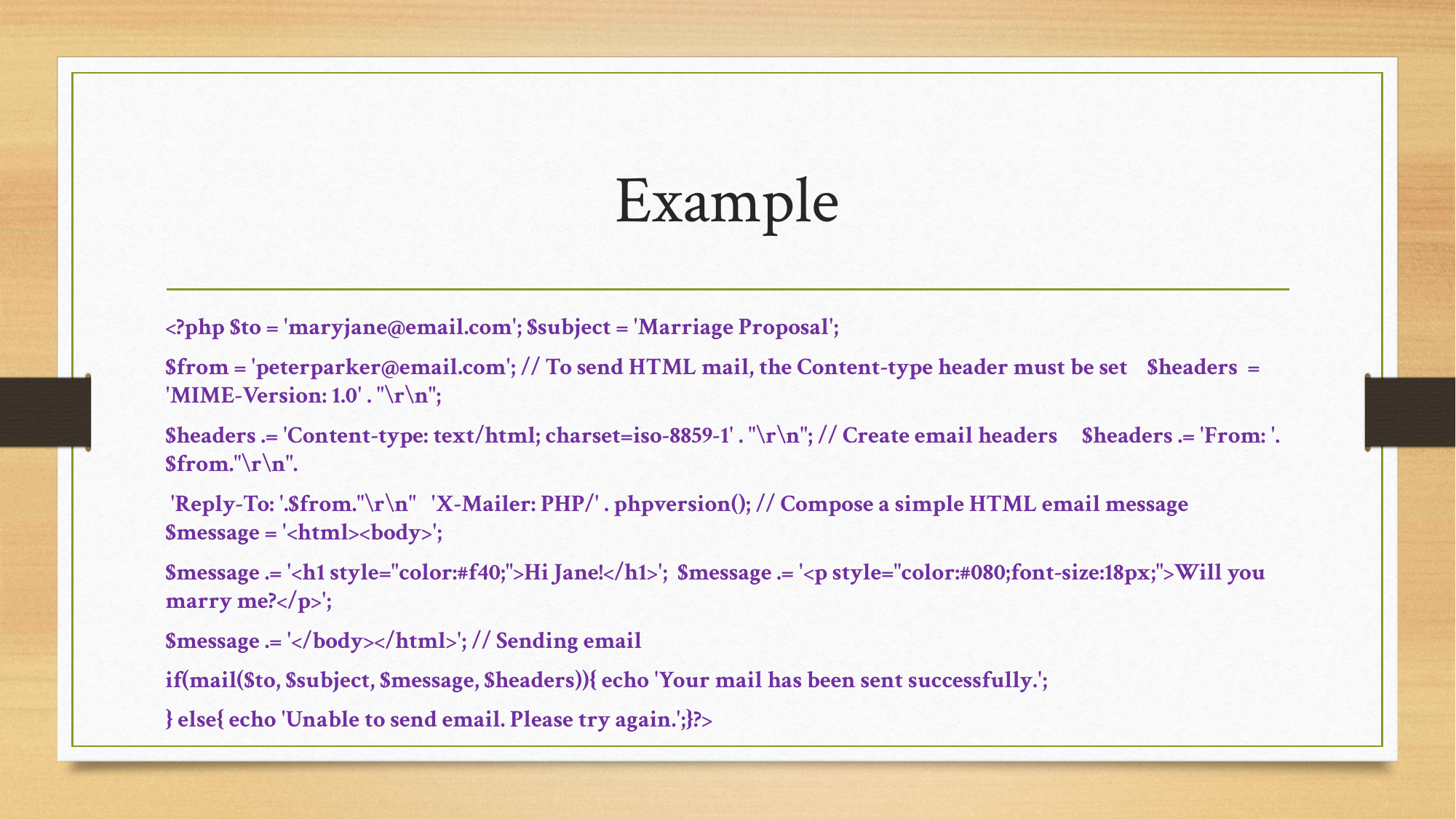

# Example
<?php $to = 'maryjane@email.com'; $subject = 'Marriage Proposal';
$from = 'peterparker@email.com'; // To send HTML mail, the Content-type header must be set    $headers  = 'MIME-Version: 1.0' . "\r\n";
$headers .= 'Content-type: text/html; charset=iso-8859-1' . "\r\n"; // Create email headers     $headers .= 'From: '.$from."\r\n".
 'Reply-To: '.$from."\r\n"   'X-Mailer: PHP/' . phpversion(); // Compose a simple HTML email message  $message = '<html><body>';
$message .= '<h1 style="color:#f40;">Hi Jane!</h1>';  $message .= '<p style="color:#080;font-size:18px;">Will you marry me?</p>';
$message .= '</body></html>'; // Sending email
if(mail($to, $subject, $message, $headers)){ echo 'Your mail has been sent successfully.';
} else{ echo 'Unable to send email. Please try again.';}?>